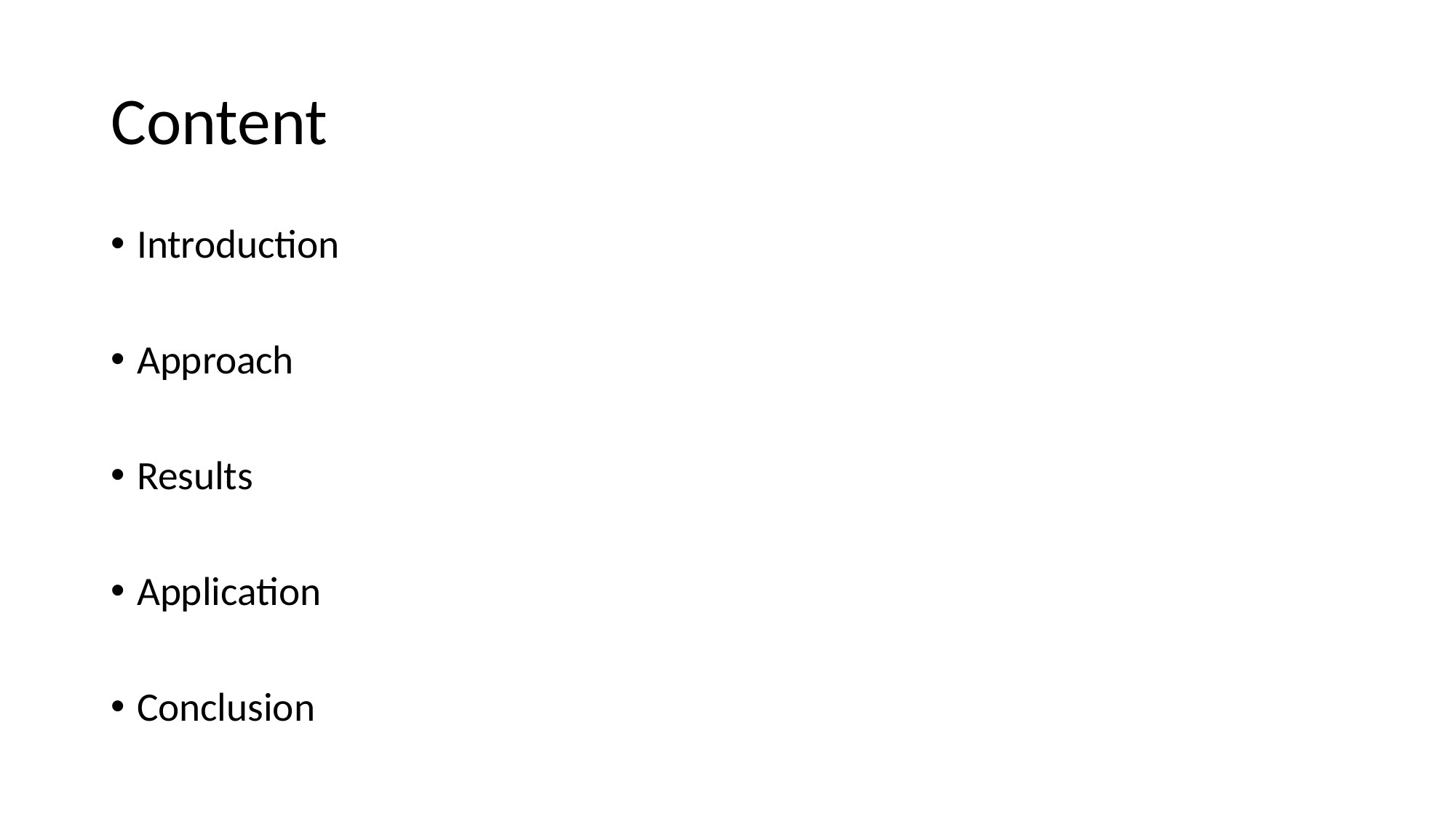

# Content
Introduction

Approach

Results

Application

Conclusion